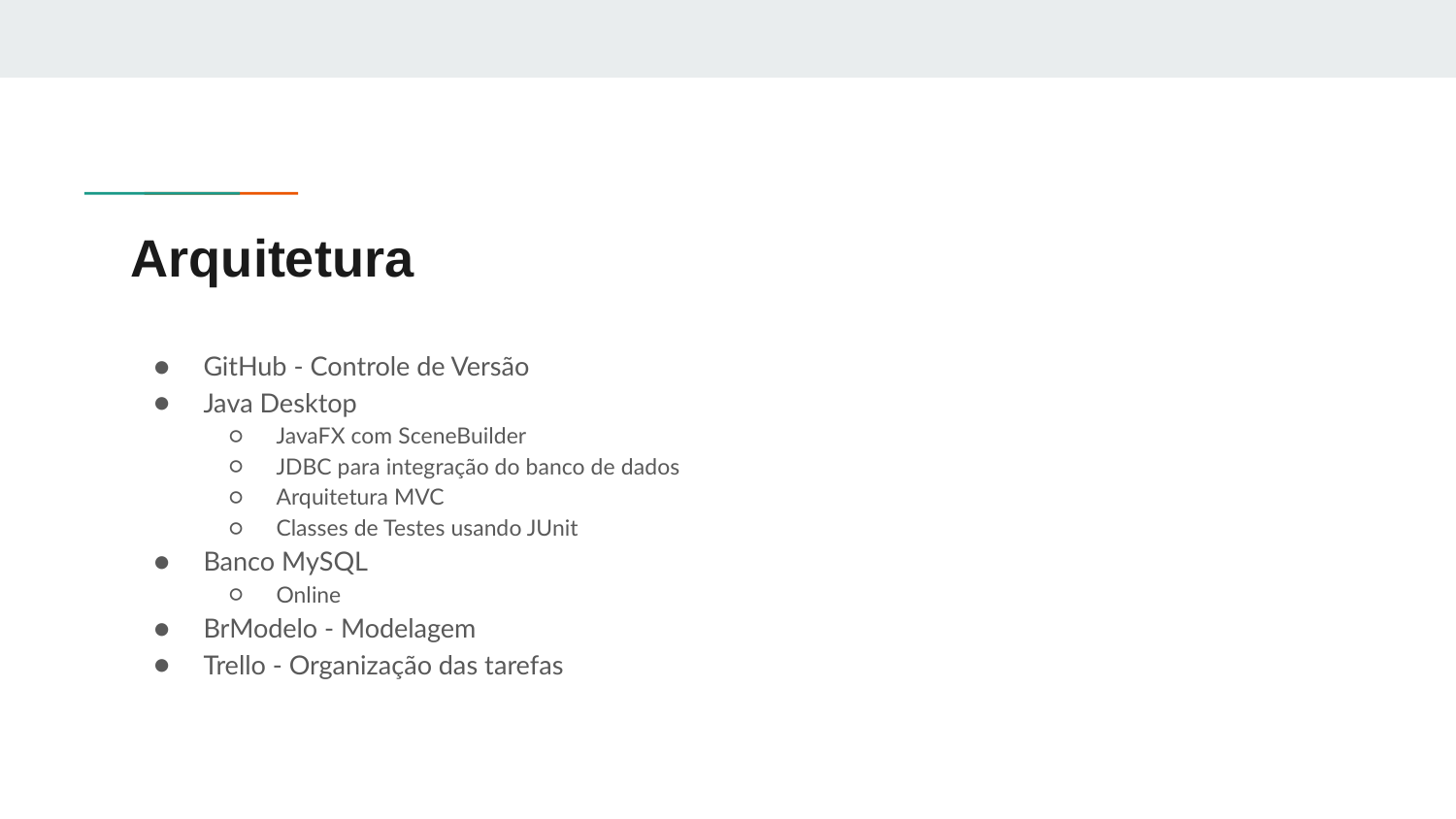

# Arquitetura
GitHub - Controle de Versão
Java Desktop
JavaFX com SceneBuilder
JDBC para integração do banco de dados
Arquitetura MVC
Classes de Testes usando JUnit
Banco MySQL
Online
BrModelo - Modelagem
Trello - Organização das tarefas